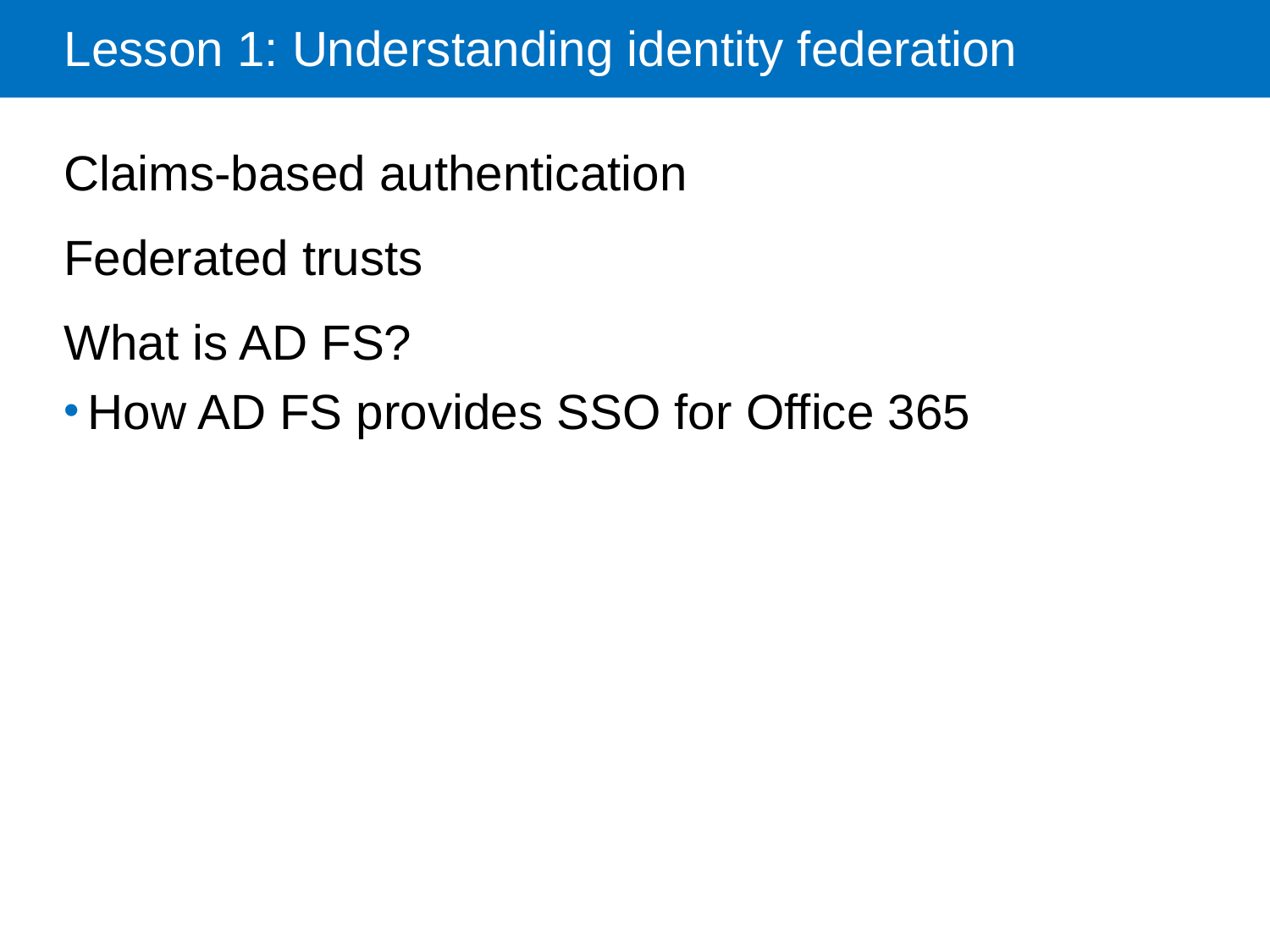

# Lesson 1: Understanding identity federation
Claims-based authentication
Federated trusts
What is AD FS?
How AD FS provides SSO for Office 365